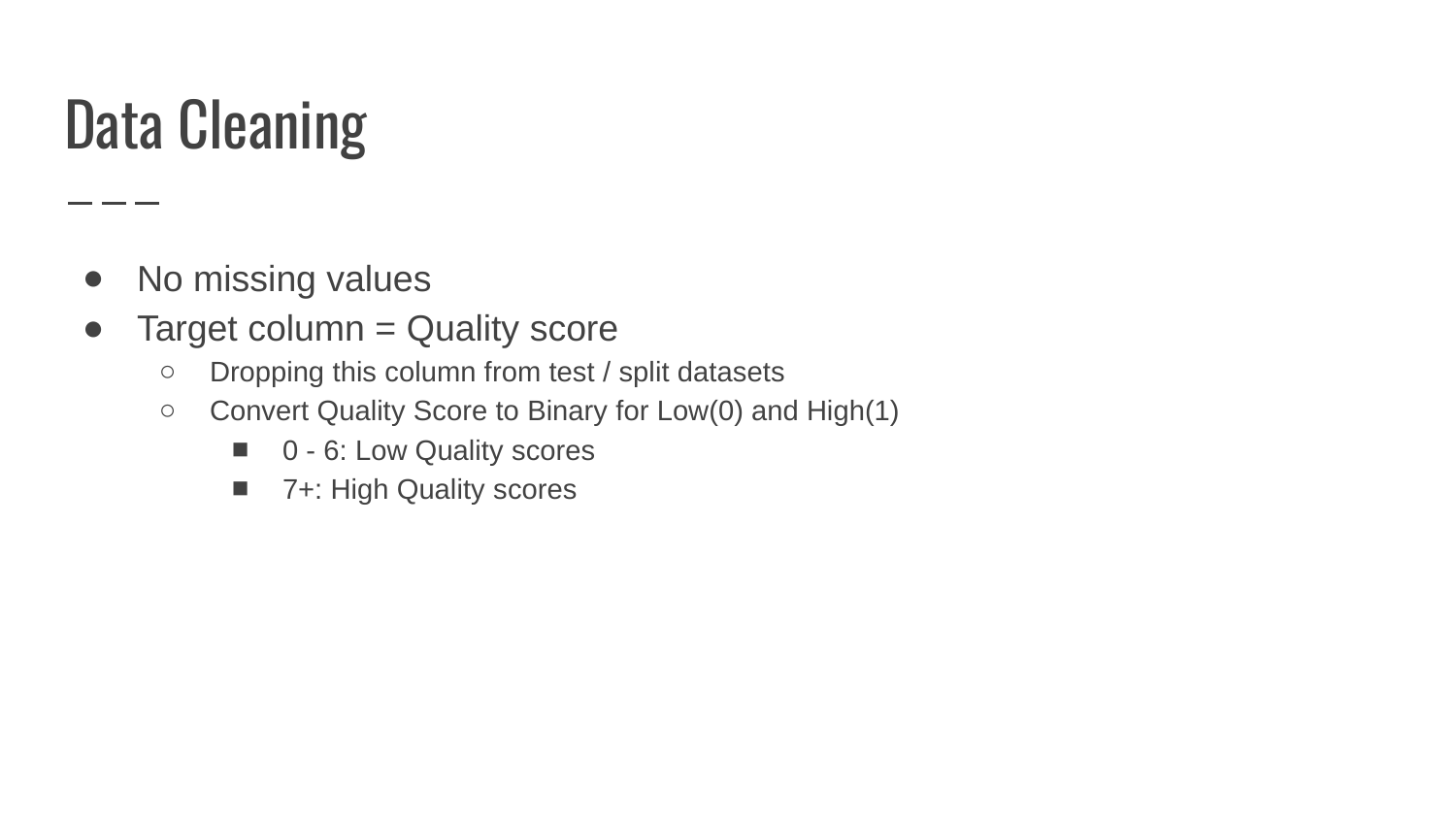

# Data Cleaning
No missing values
Target column = Quality score
Dropping this column from test / split datasets
Convert Quality Score to Binary for Low(0) and High(1)
0 - 6: Low Quality scores
7+: High Quality scores